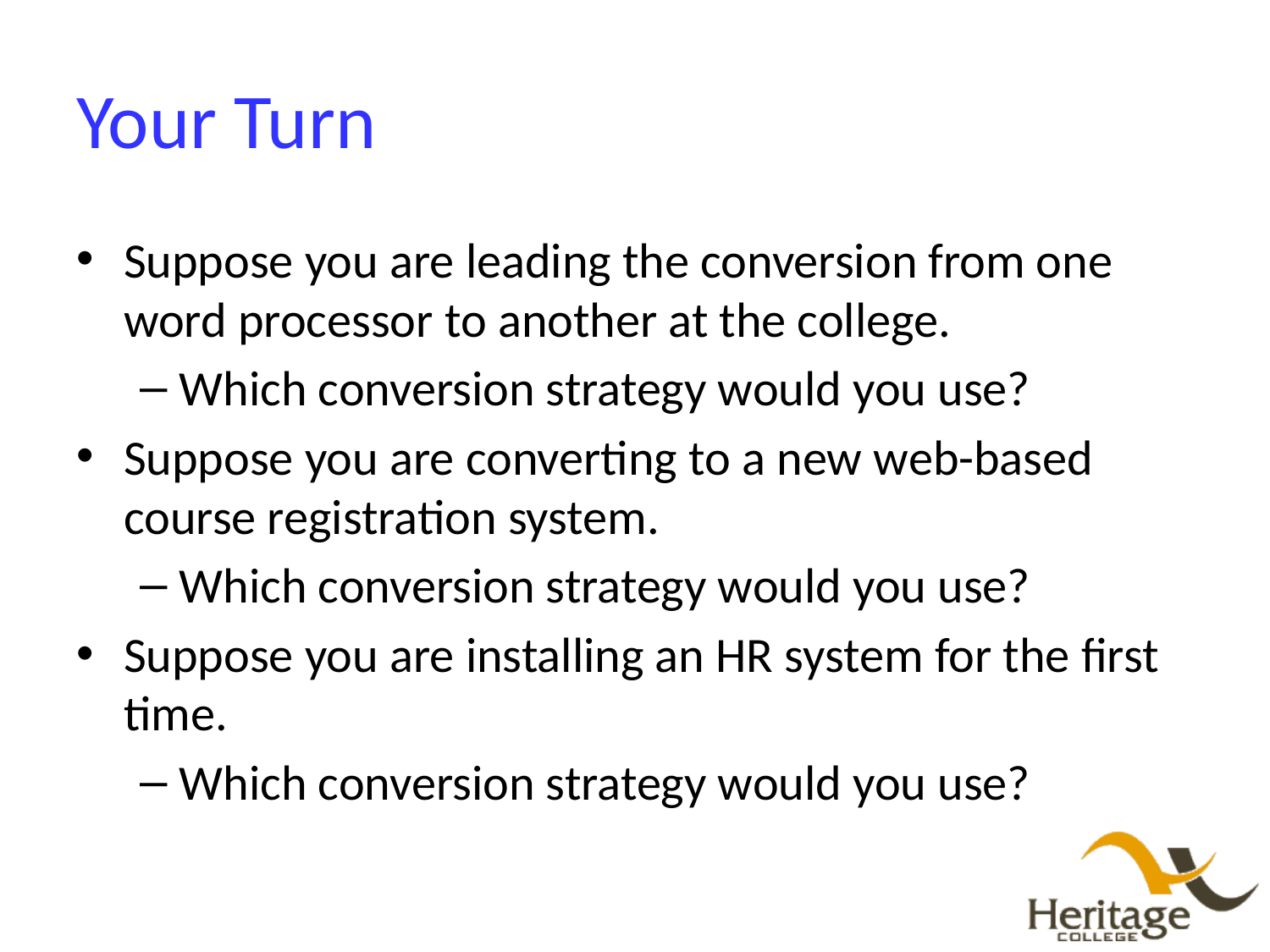

# Your Turn
Suppose you are leading the conversion from one word processor to another at the college.
Which conversion strategy would you use?
Suppose you are converting to a new web-based course registration system.
Which conversion strategy would you use?
Suppose you are installing an HR system for the first time.
Which conversion strategy would you use?